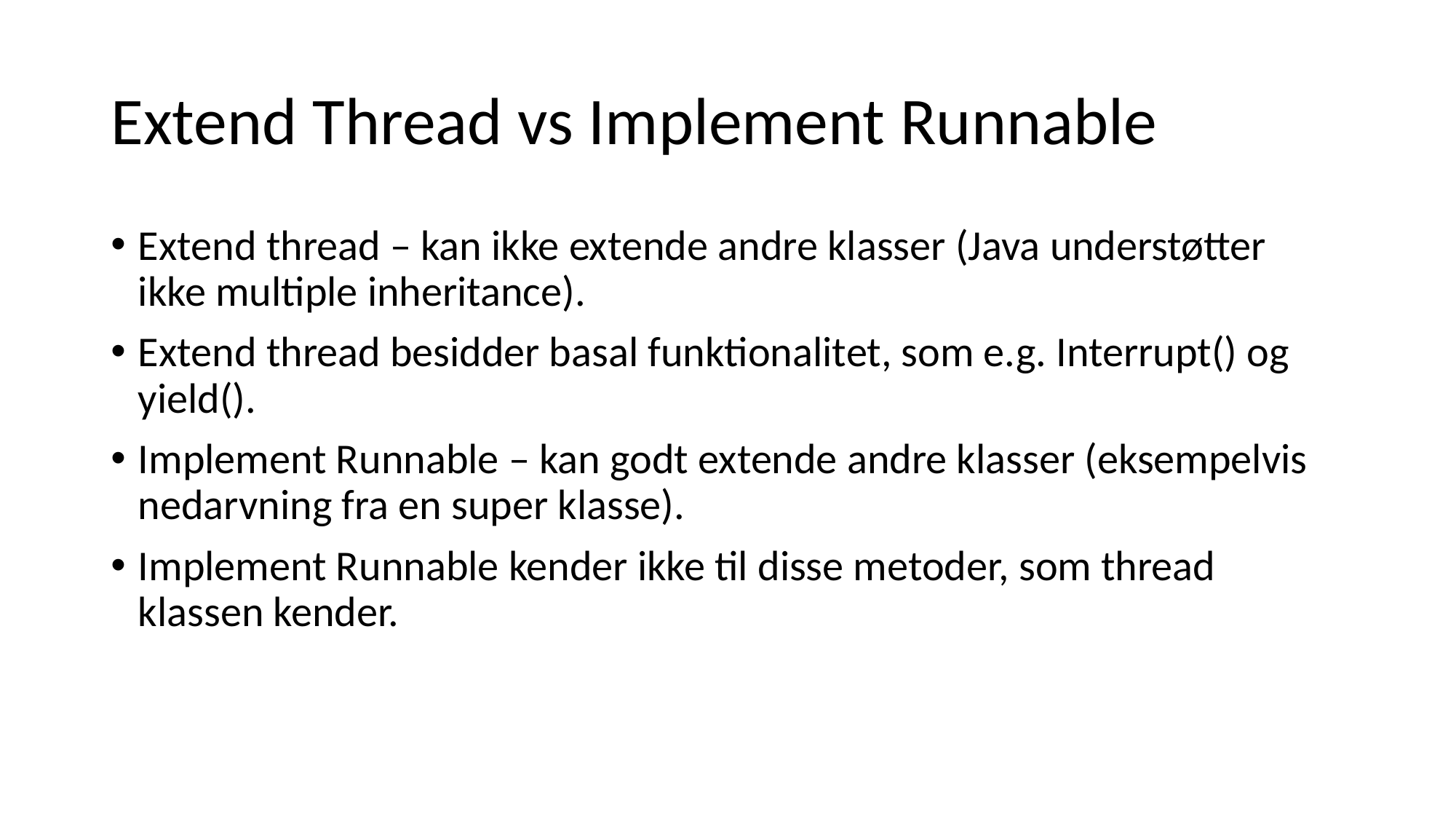

# Extend Thread vs Implement Runnable
Extend thread – kan ikke extende andre klasser (Java understøtter ikke multiple inheritance).
Extend thread besidder basal funktionalitet, som e.g. Interrupt() og yield().
Implement Runnable – kan godt extende andre klasser (eksempelvis nedarvning fra en super klasse).
Implement Runnable kender ikke til disse metoder, som thread klassen kender.